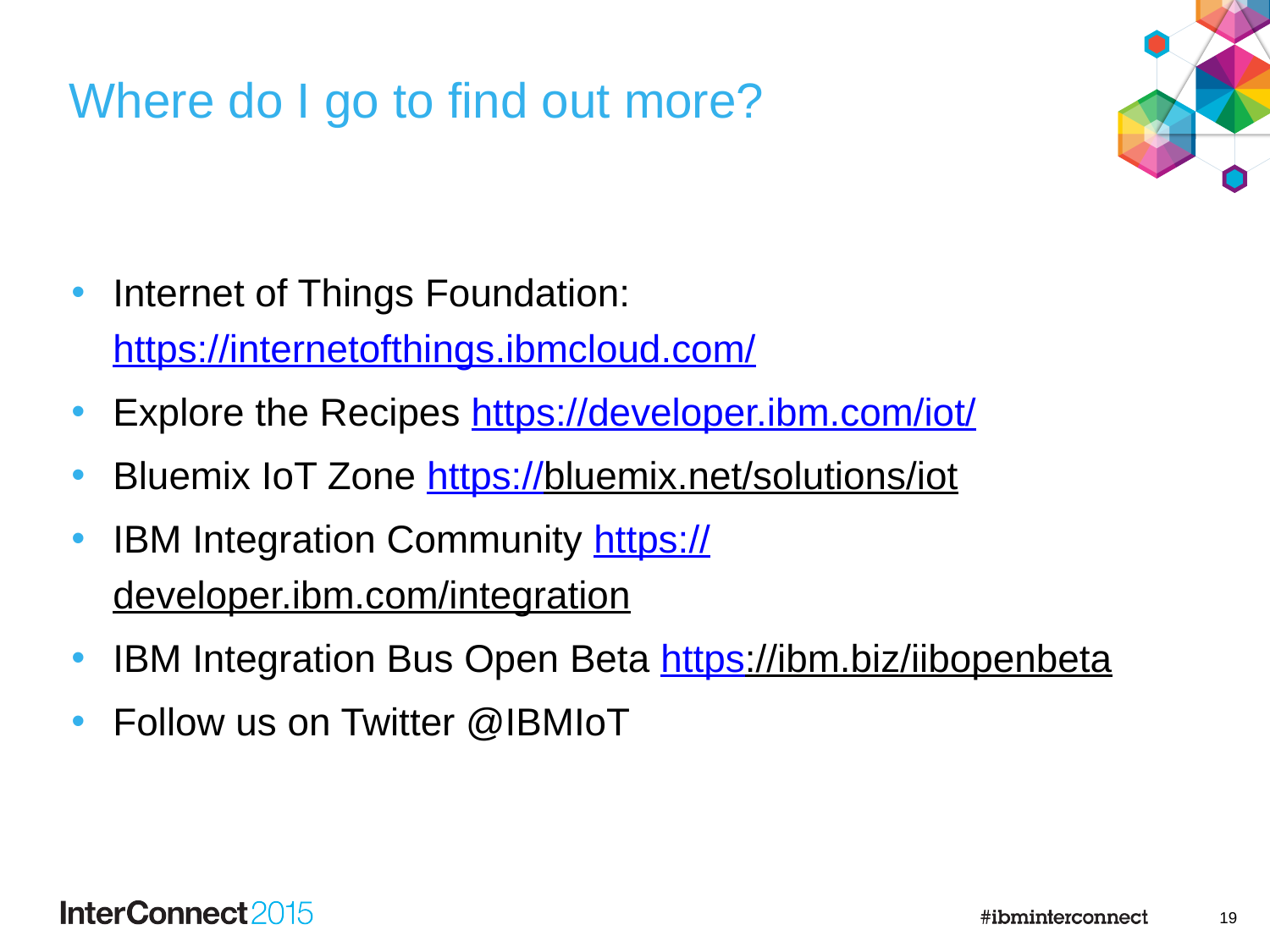

# Where do I go to find out more?
Internet of Things Foundation: https://internetofthings.ibmcloud.com/
Explore the Recipes https://developer.ibm.com/iot/
Bluemix IoT Zone https://bluemix.net/solutions/iot
IBM Integration Community https://developer.ibm.com/integration
IBM Integration Bus Open Beta https://ibm.biz/iibopenbeta
Follow us on Twitter @IBMIoT
19